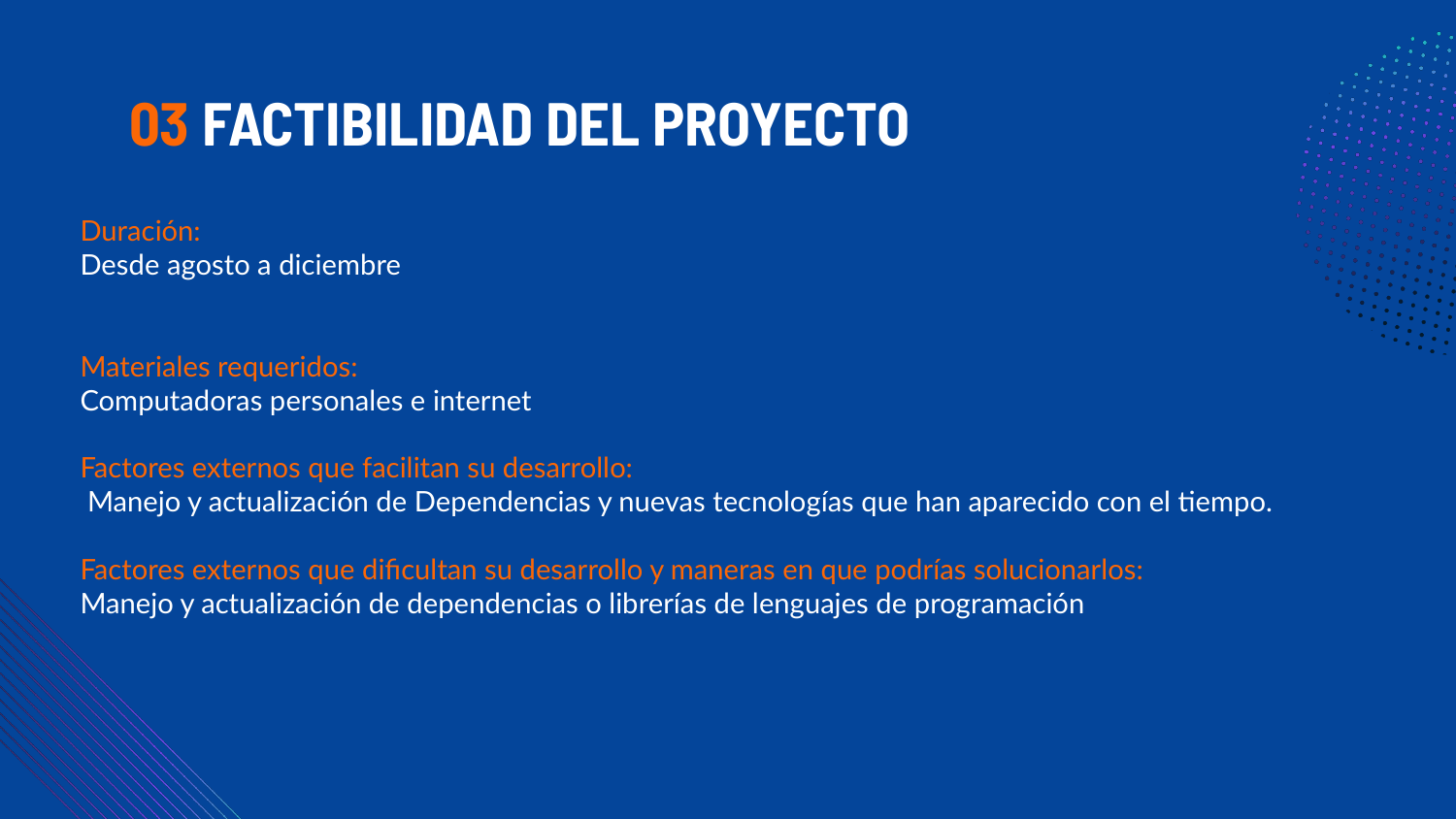

# 03 FACTIBILIDAD DEL PROYECTO
Duración:
Desde agosto a diciembre

Materiales requeridos:
Computadoras personales e internet

Factores externos que facilitan su desarrollo:
 Manejo y actualización de Dependencias y nuevas tecnologías que han aparecido con el tiempo.

Factores externos que dificultan su desarrollo y maneras en que podrías solucionarlos:
Manejo y actualización de dependencias o librerías de lenguajes de programación